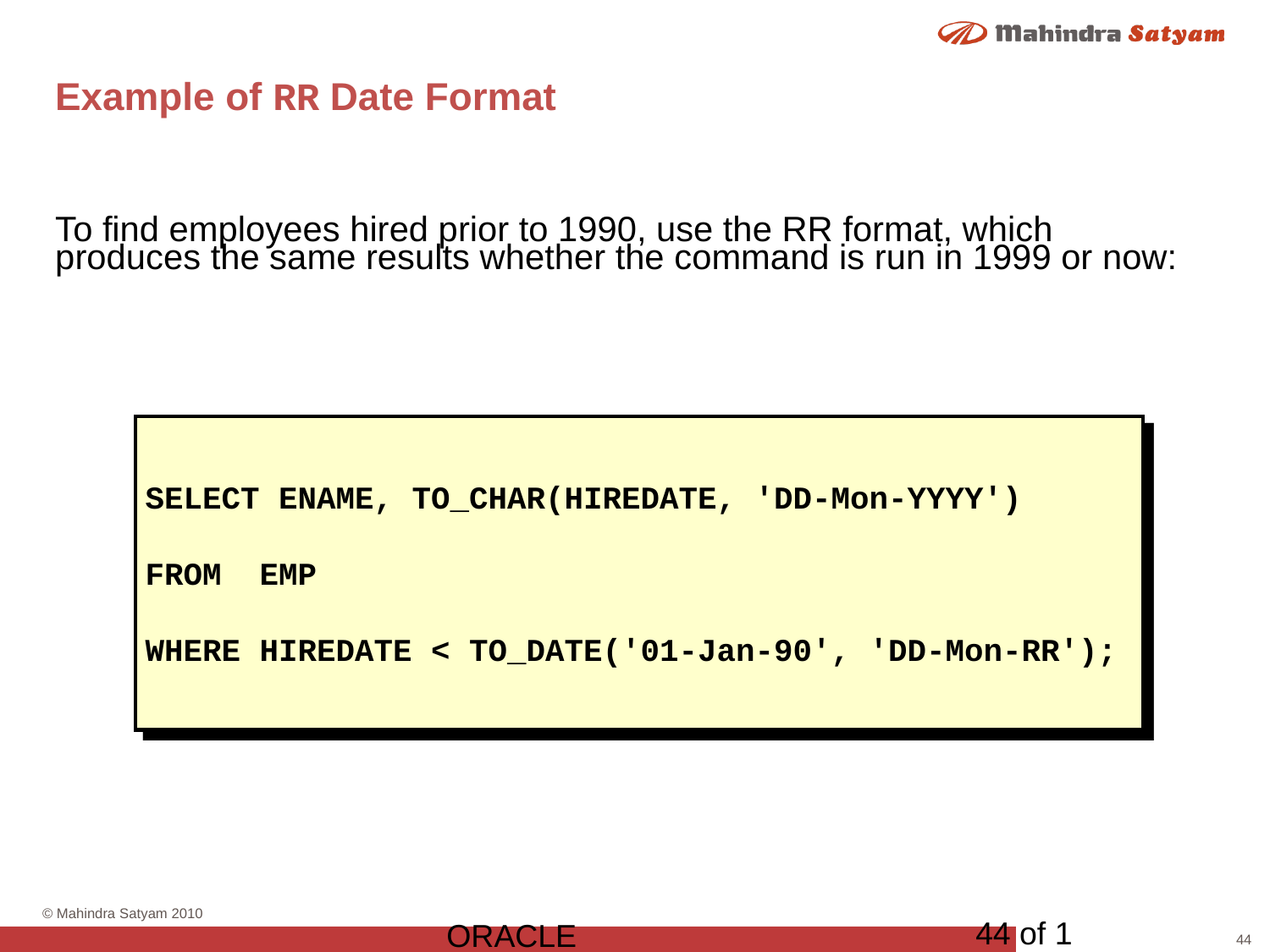

# Example of RR Date Format
To find employees hired prior to 1990, use the RR format, which
produces the same results whether the command is run in 1999 or now:
SELECT ENAME, TO_CHAR(HIREDATE, 'DD-Mon-YYYY')

FROM  EMP

WHERE HIREDATE < TO_DATE('01-Jan-90', 'DD-Mon-RR');

44 of 1
ORACLE